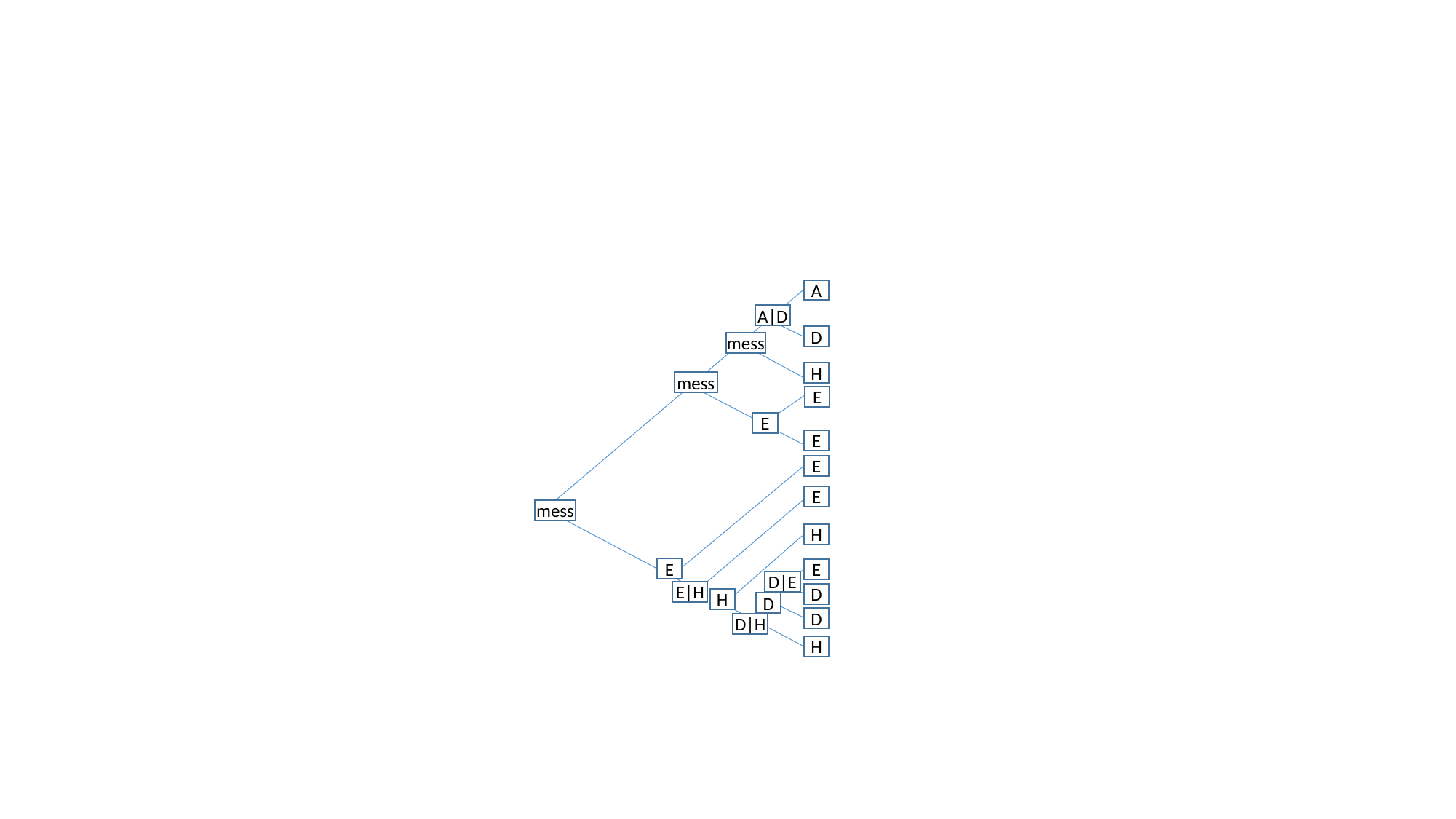

#
A
A|D
D
mess
H
mess
E
E
E
E
E
mess
H
E
E
D|E
E|H
D
H
D
D
D|H
H